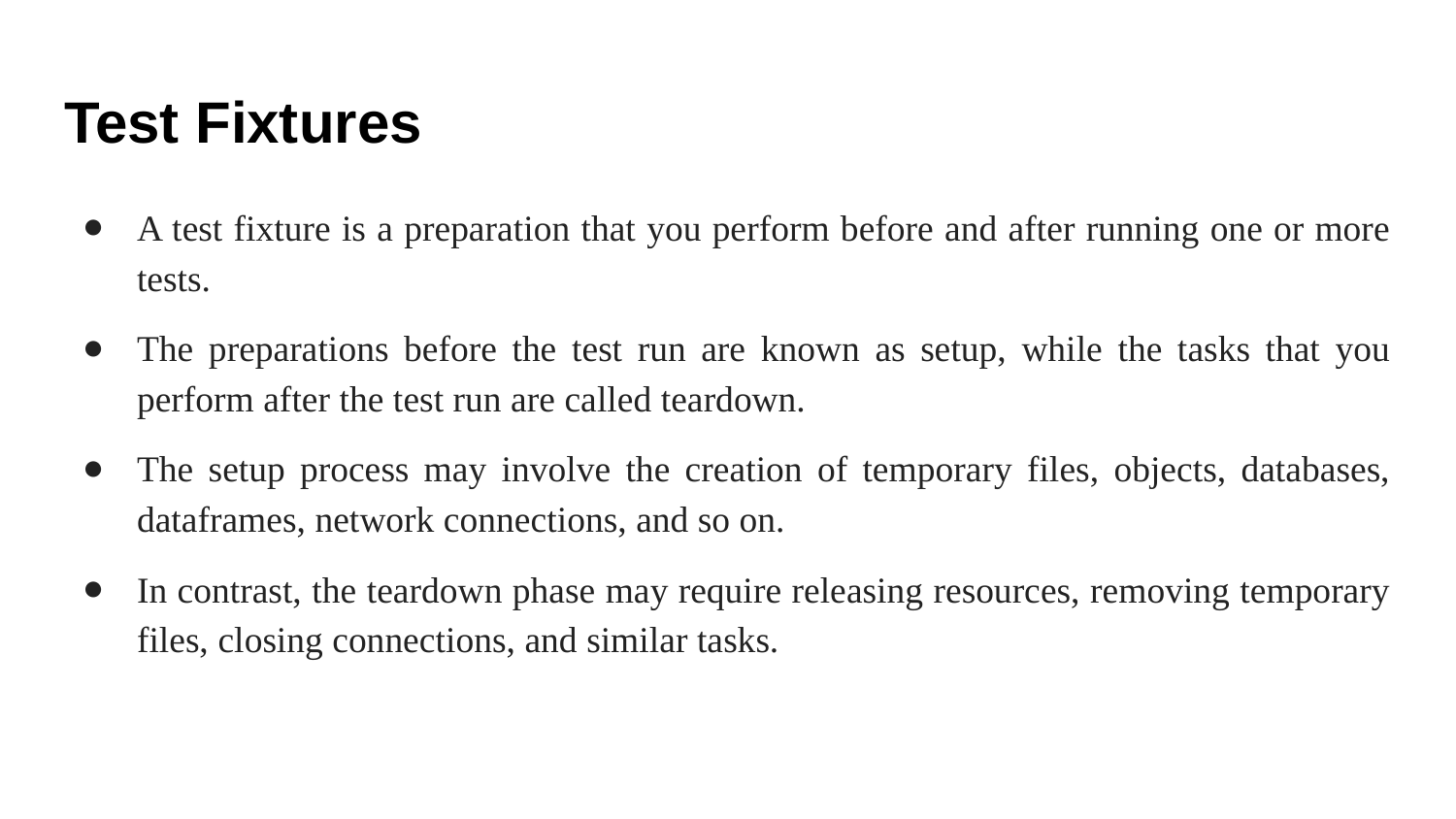

# Test Fixtures
A test fixture is a preparation that you perform before and after running one or more tests.
The preparations before the test run are known as setup, while the tasks that you perform after the test run are called teardown.
The setup process may involve the creation of temporary files, objects, databases, dataframes, network connections, and so on.
In contrast, the teardown phase may require releasing resources, removing temporary files, closing connections, and similar tasks.